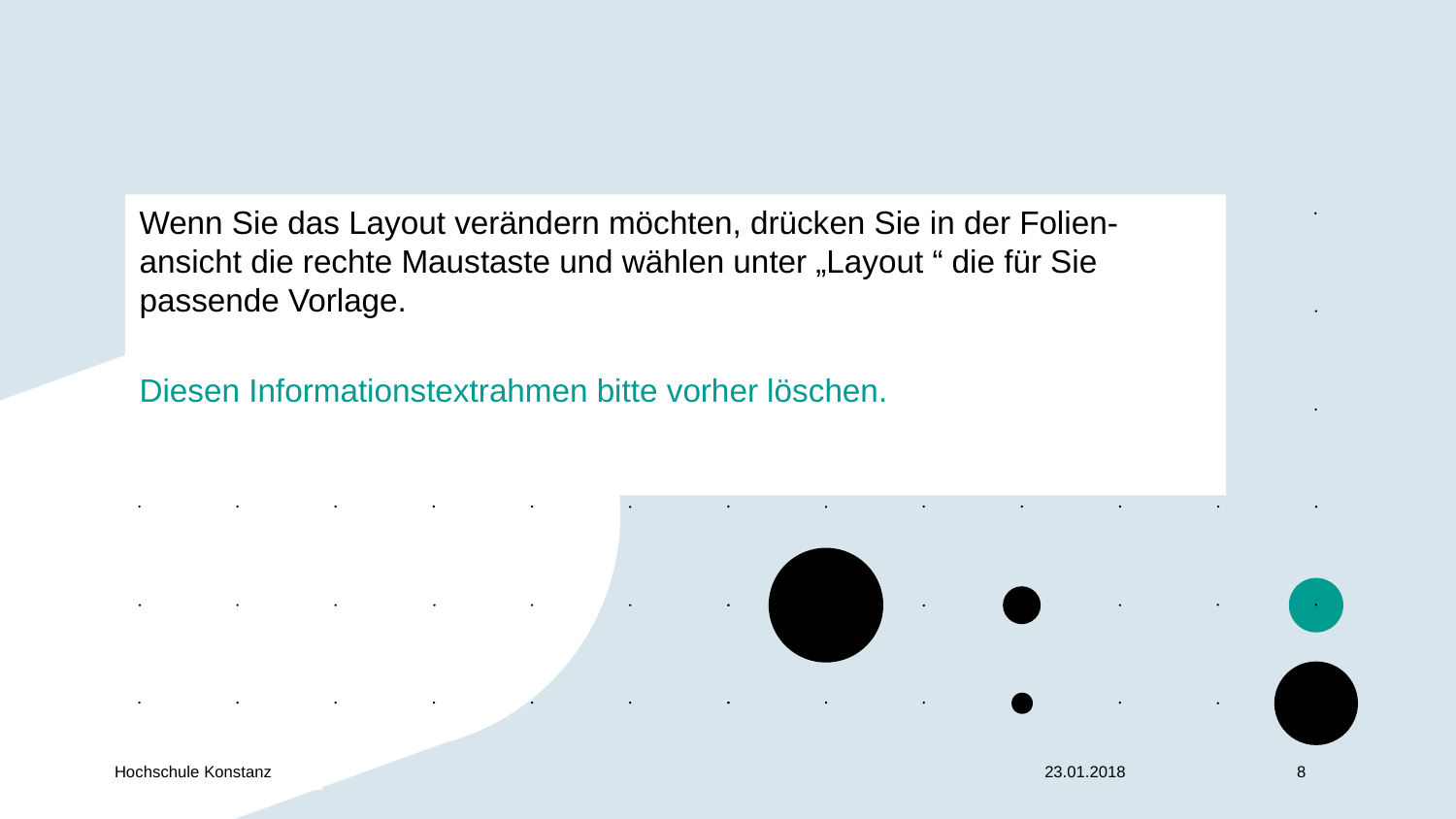

Wenn Sie das Layout verändern möchten, drücken Sie in der Folien-ansicht die rechte Maustaste und wählen unter „Layout “ die für Sie passende Vorlage.

Diesen Informationstextrahmen bitte vorher löschen.